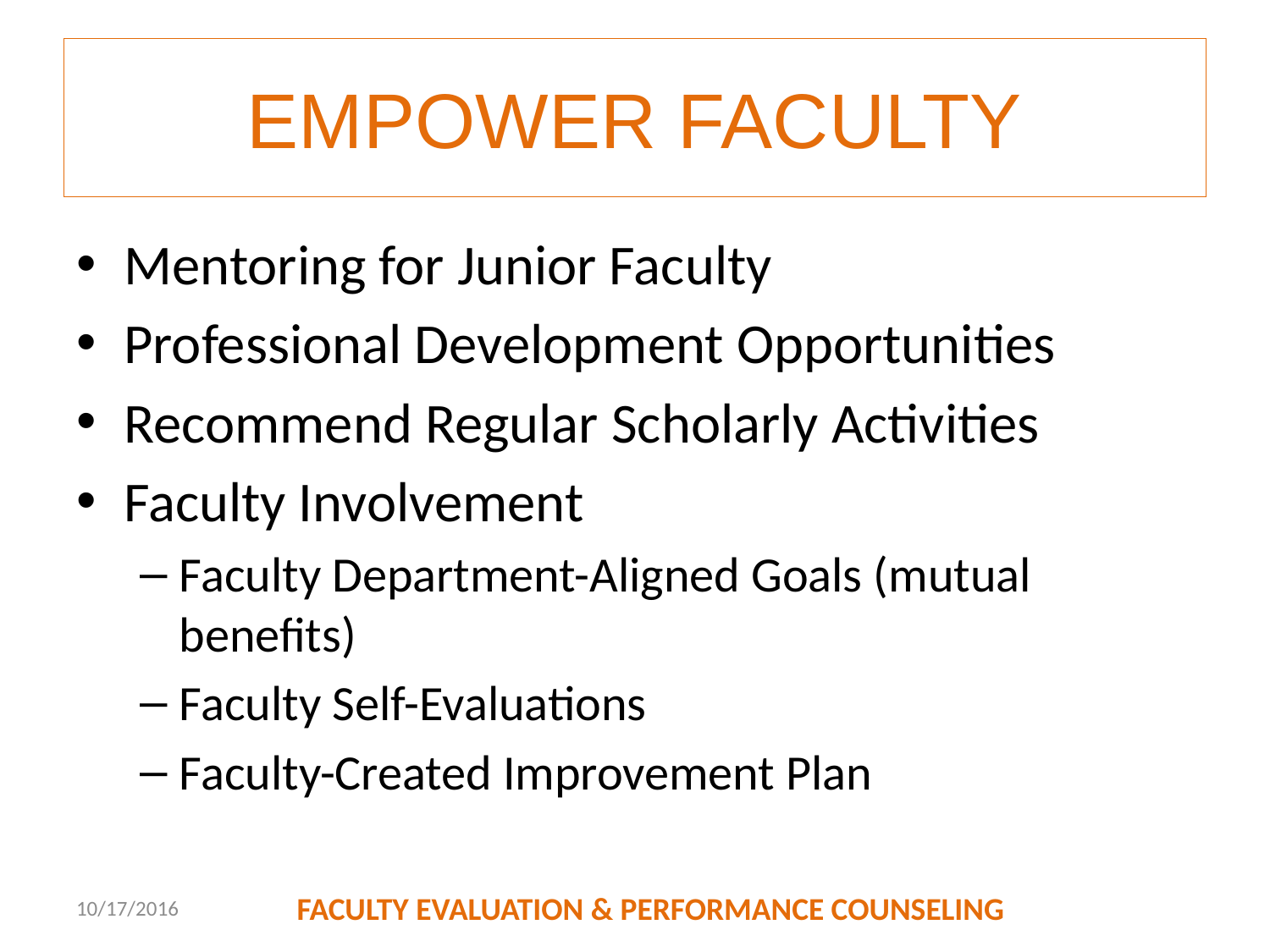

# EMPOWER FACULTY
Mentoring for Junior Faculty
Professional Development Opportunities
Recommend Regular Scholarly Activities
Faculty Involvement
Faculty Department-Aligned Goals (mutual benefits)
Faculty Self-Evaluations
Faculty-Created Improvement Plan
10/17/2016
FACULTY EVALUATION & PERFORMANCE COUNSELING